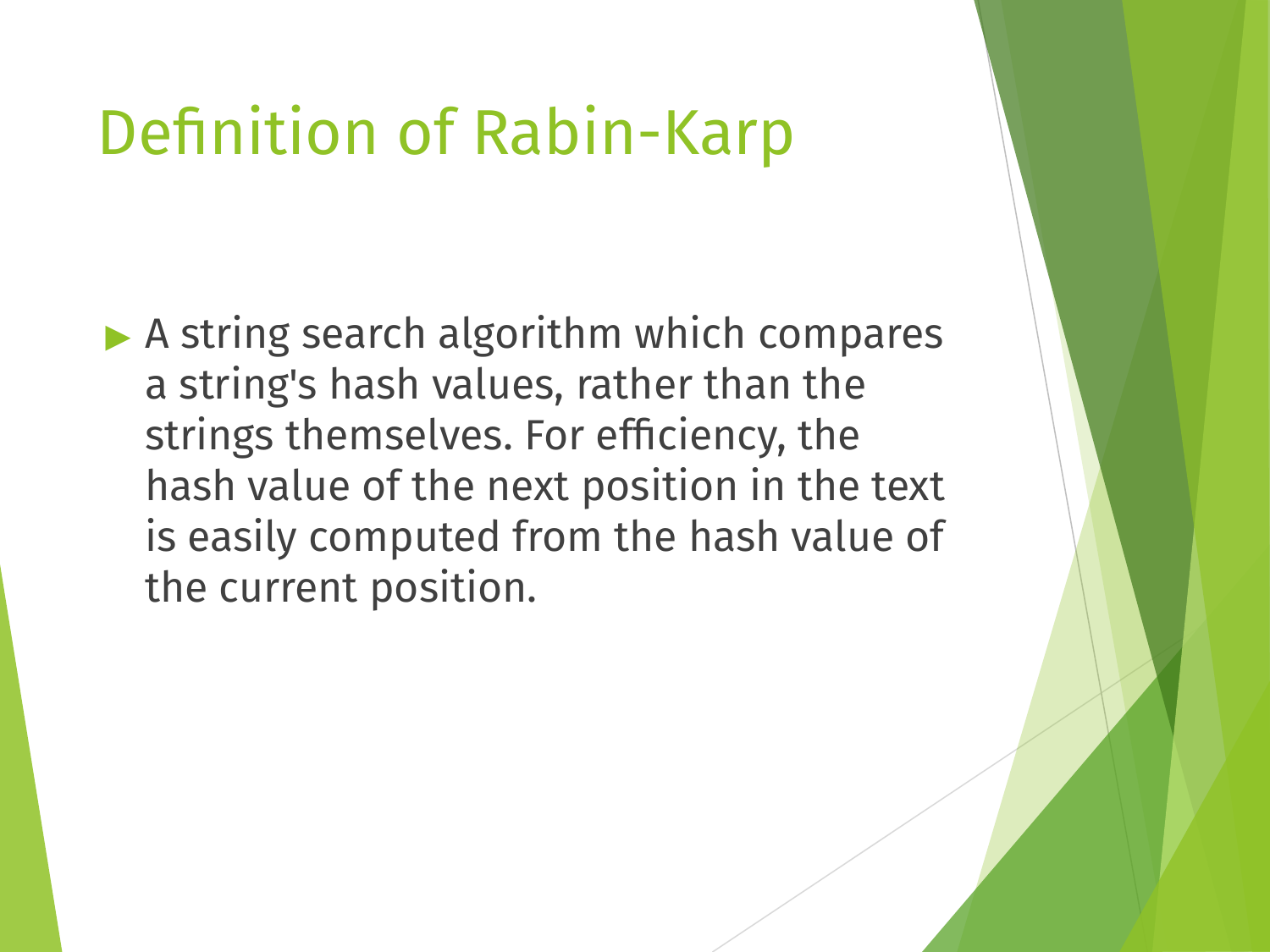

# Definition of Rabin-Karp
A string search algorithm which compares a string's hash values, rather than the strings themselves. For efficiency, the hash value of the next position in the text is easily computed from the hash value of the current position.